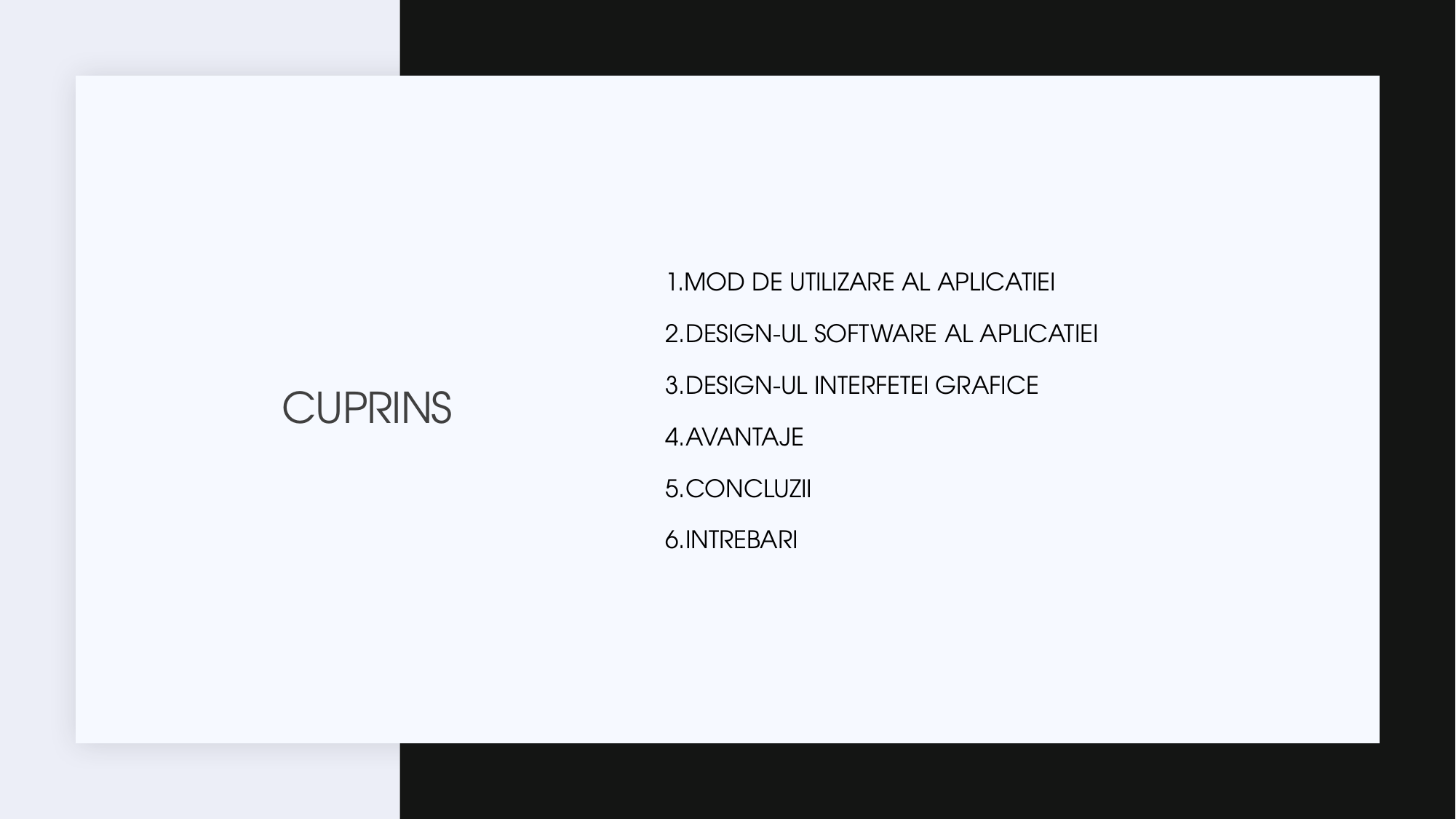

1.MOD DE UTILIZARE AL APLICATIEI
2.DESIGN-UL SOFTWARE AL APLICATIEI
3.DESIGN-UL INTERFETEI GRAFICE
4.AVANTAJE
5.CONCLUZII
6.INTREBARI
# cUPRINS